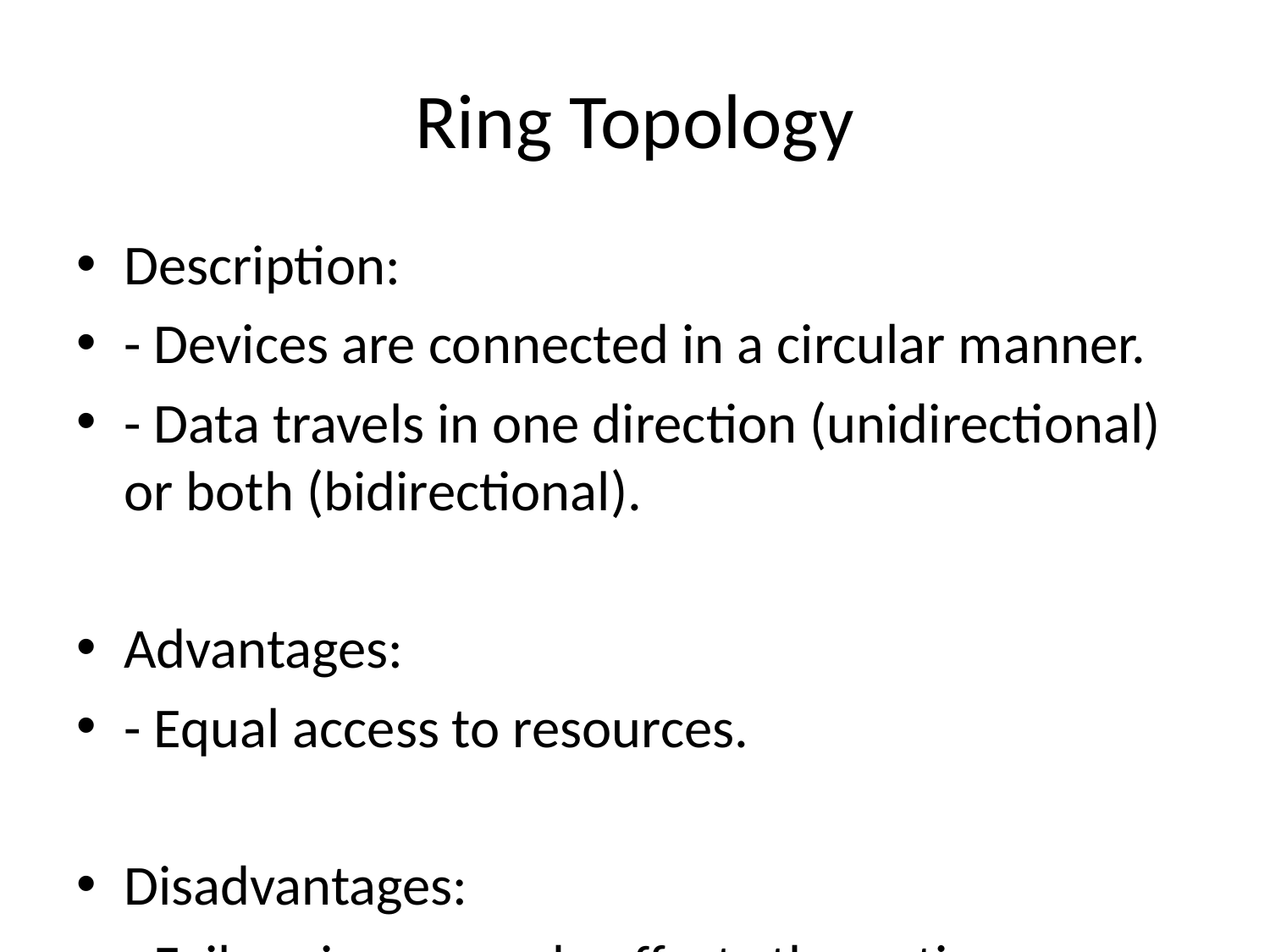

# Ring Topology
Description:
- Devices are connected in a circular manner.
- Data travels in one direction (unidirectional) or both (bidirectional).

Advantages:
- Equal access to resources.

Disadvantages:
- Failure in one node affects the entire network.